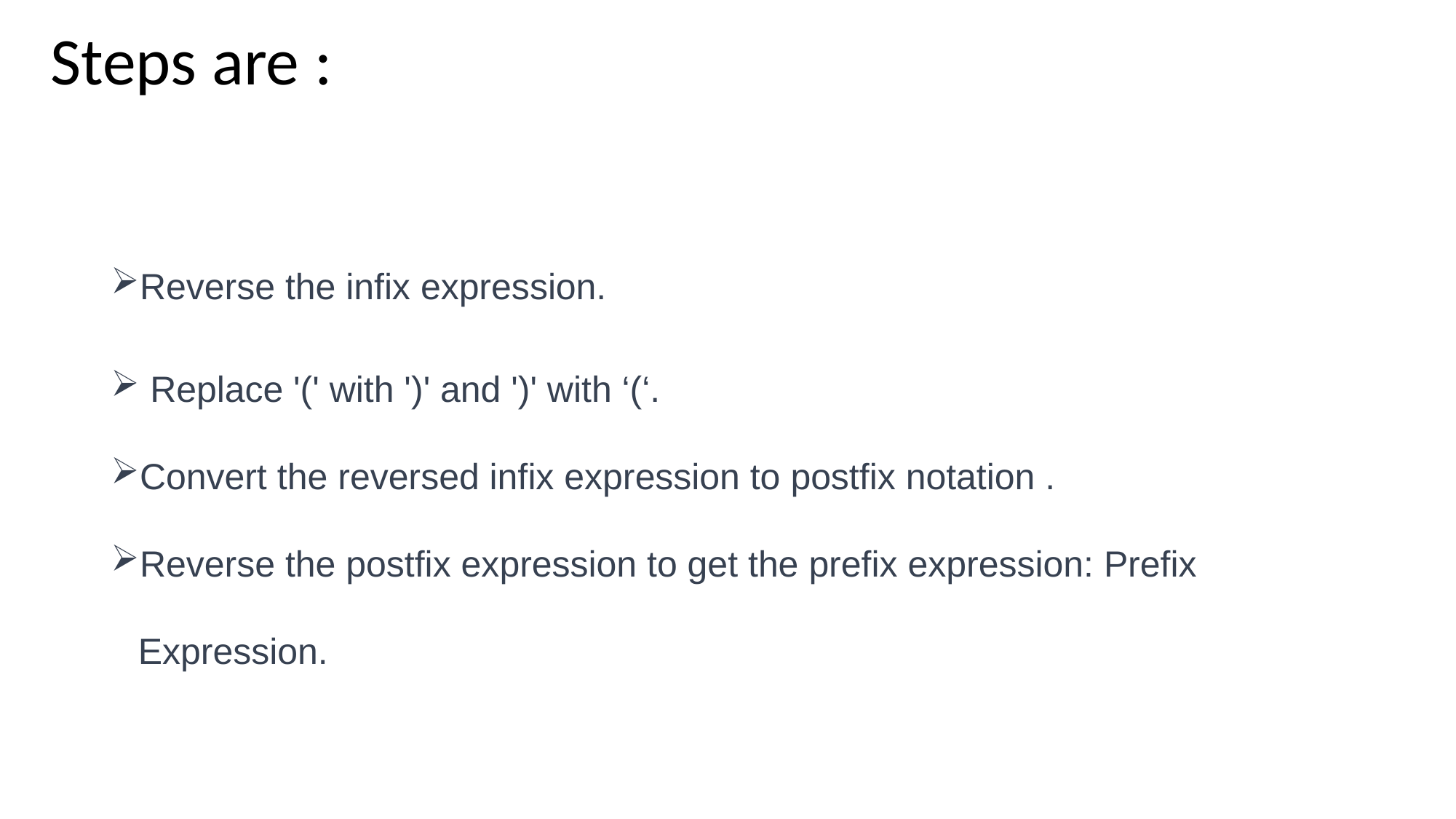

# Steps are :

Reverse the infix expression.
 Replace '(' with ')' and ')' with ‘(‘.
Convert the reversed infix expression to postfix notation .
Reverse the postfix expression to get the prefix expression: Prefix Expression.